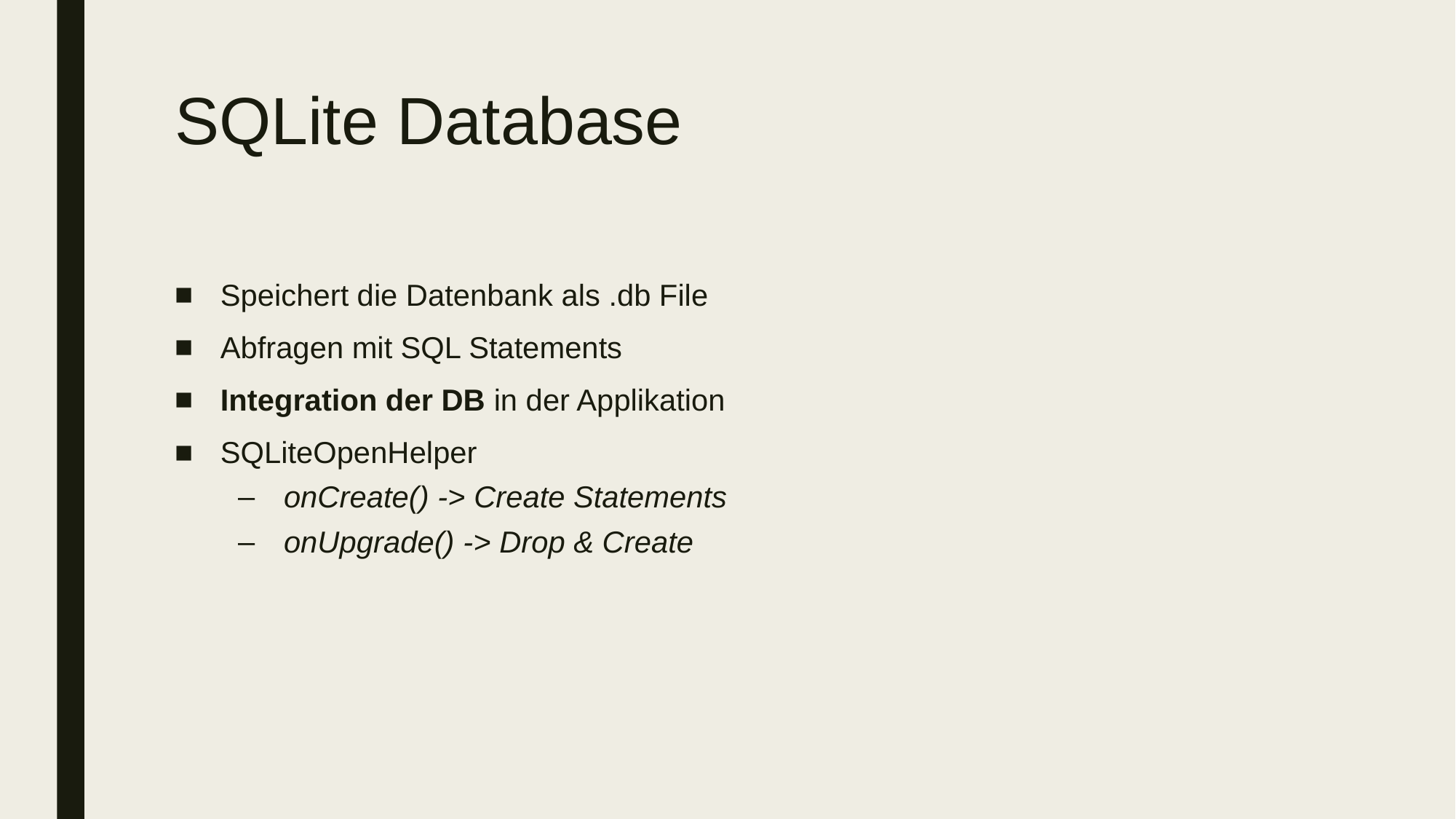

# SQLite Database
Speichert die Datenbank als .db File
Abfragen mit SQL Statements
Integration der DB in der Applikation
SQLiteOpenHelper
onCreate() -> Create Statements
onUpgrade() -> Drop & Create